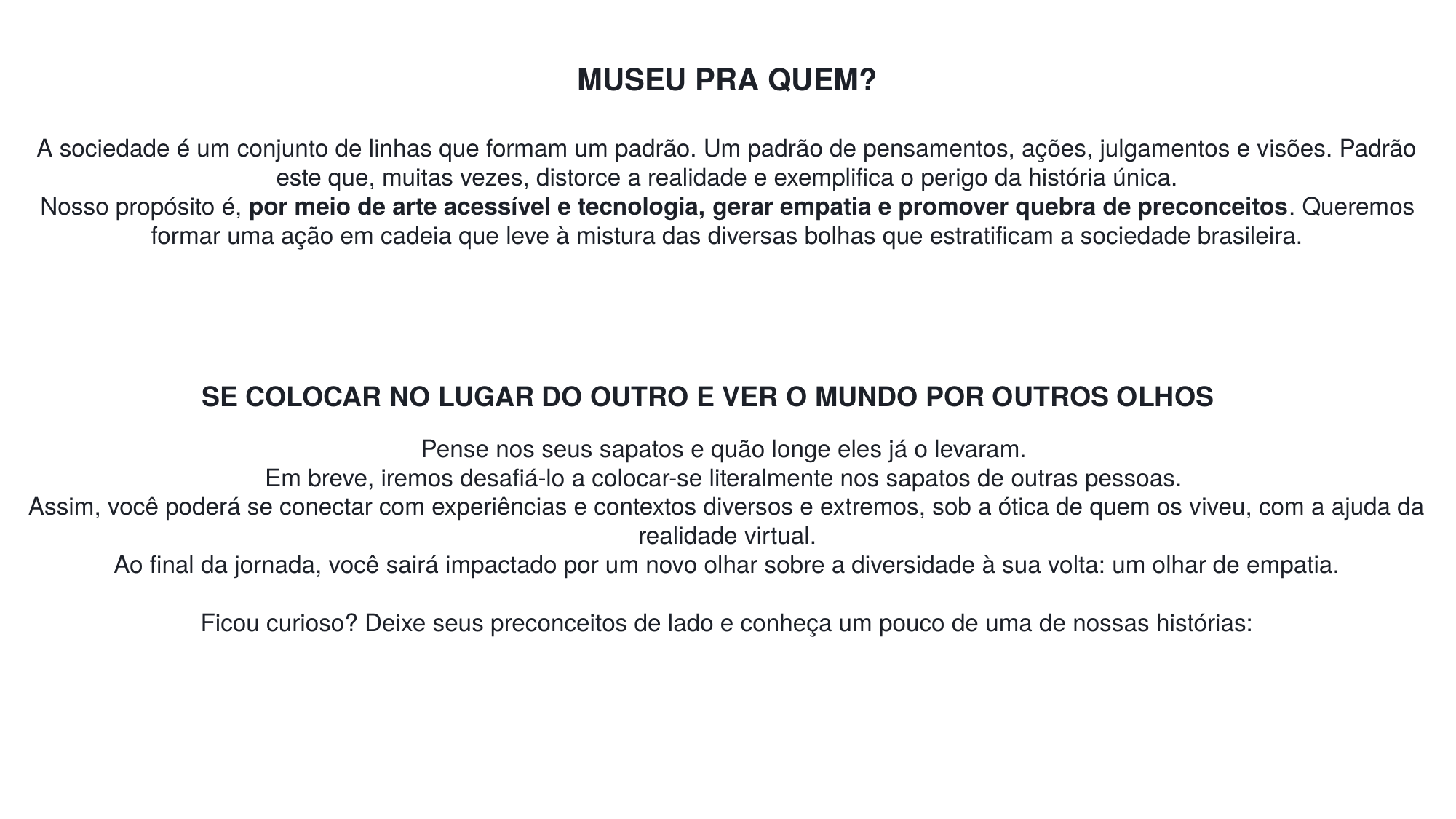

MUSEU PRA QUEM?

A sociedade é um conjunto de linhas que formam um padrão. Um padrão de pensamentos, ações, julgamentos e visões. Padrão este que, muitas vezes, distorce a realidade e exemplifica o perigo da história única.
Nosso propósito é, por meio de arte acessível e tecnologia, gerar empatia e promover quebra de preconceitos. Queremos formar uma ação em cadeia que leve à mistura das diversas bolhas que estratificam a sociedade brasileira.
SE COLOCAR NO LUGAR DO OUTRO E VER O MUNDO POR OUTROS OLHOS
Pense nos seus sapatos e quão longe eles já o levaram.
Em breve, iremos desafiá-lo a colocar-se literalmente nos sapatos de outras pessoas.
Assim, você poderá se conectar com experiências e contextos diversos e extremos, sob a ótica de quem os viveu, com a ajuda da realidade virtual.
Ao final da jornada, você sairá impactado por um novo olhar sobre a diversidade à sua volta: um olhar de empatia.

Ficou curioso? Deixe seus preconceitos de lado e conheça um pouco de uma de nossas histórias: